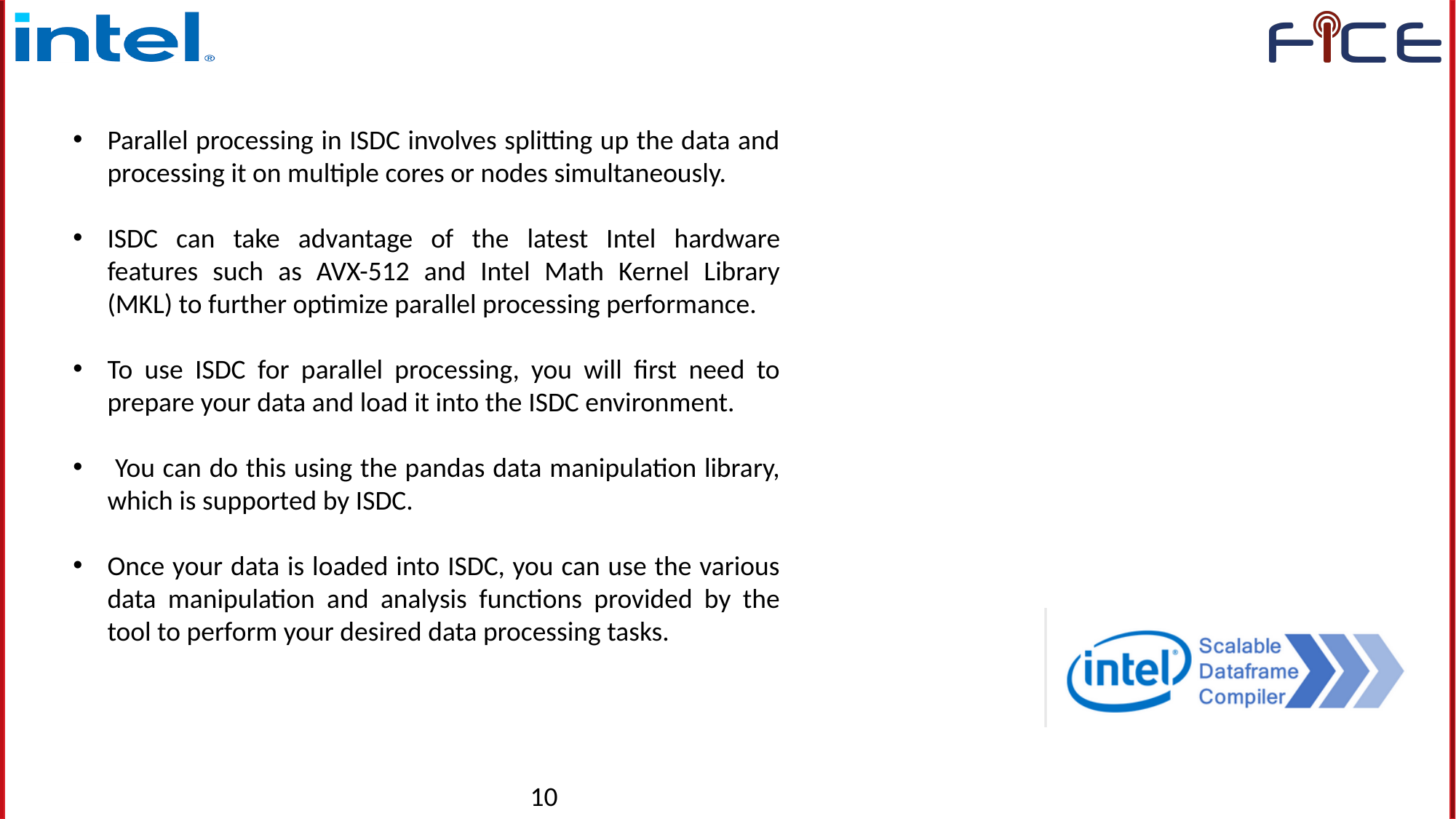

Parallel processing in ISDC involves splitting up the data and processing it on multiple cores or nodes simultaneously.

ISDC can take advantage of the latest Intel hardware features such as AVX-512 and Intel Math Kernel Library (MKL) to further optimize parallel processing performance.

To use ISDC for parallel processing, you will first need to prepare your data and load it into the ISDC environment.

 You can do this using the pandas data manipulation library, which is supported by ISDC.

Once your data is loaded into ISDC, you can use the various data manipulation and analysis functions provided by the tool to perform your desired data processing tasks.